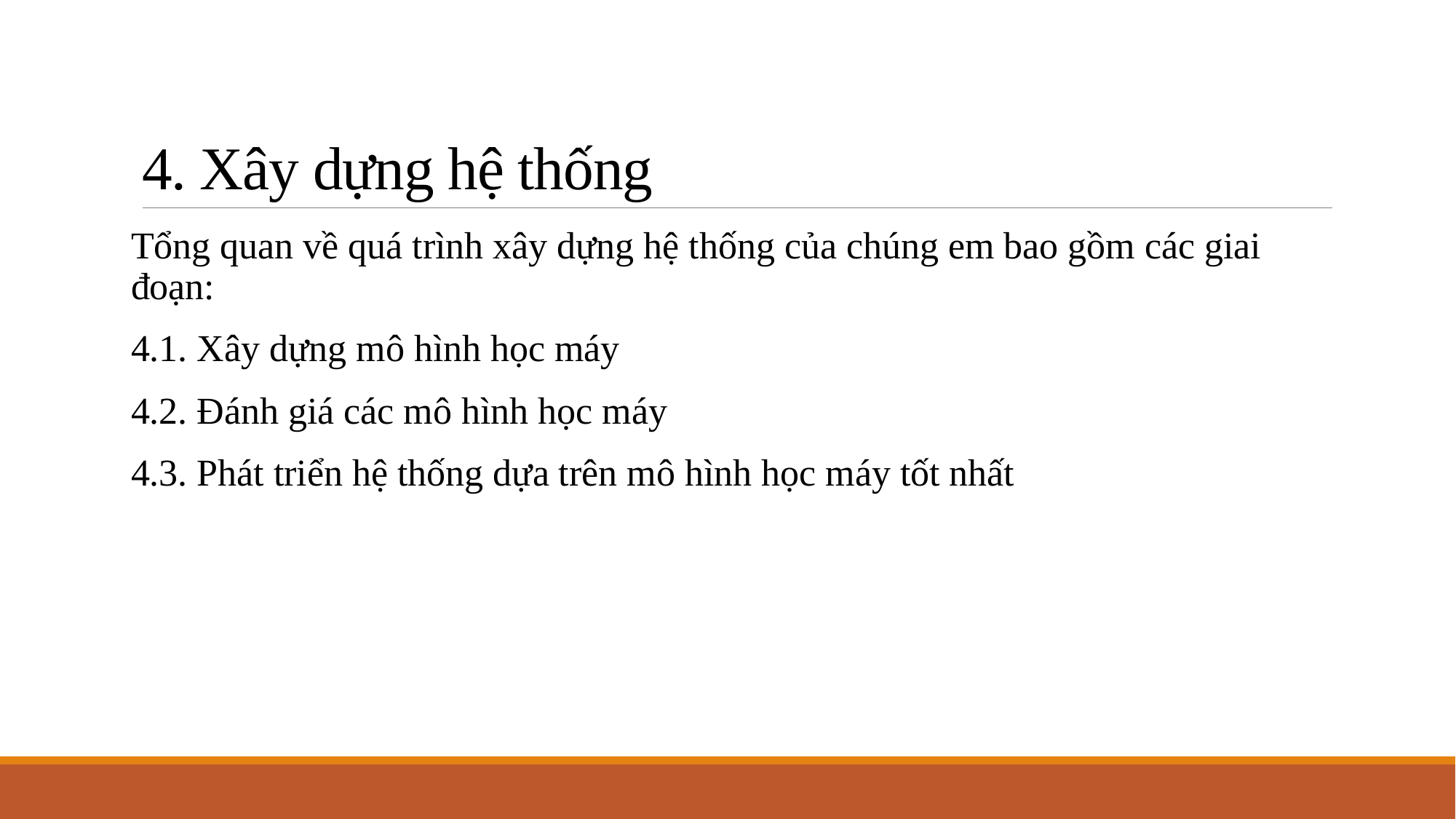

# 4. Xây dựng hệ thống
Tổng quan về quá trình xây dựng hệ thống của chúng em bao gồm các giai đoạn:
4.1. Xây dựng mô hình học máy
4.2. Đánh giá các mô hình học máy
4.3. Phát triển hệ thống dựa trên mô hình học máy tốt nhất